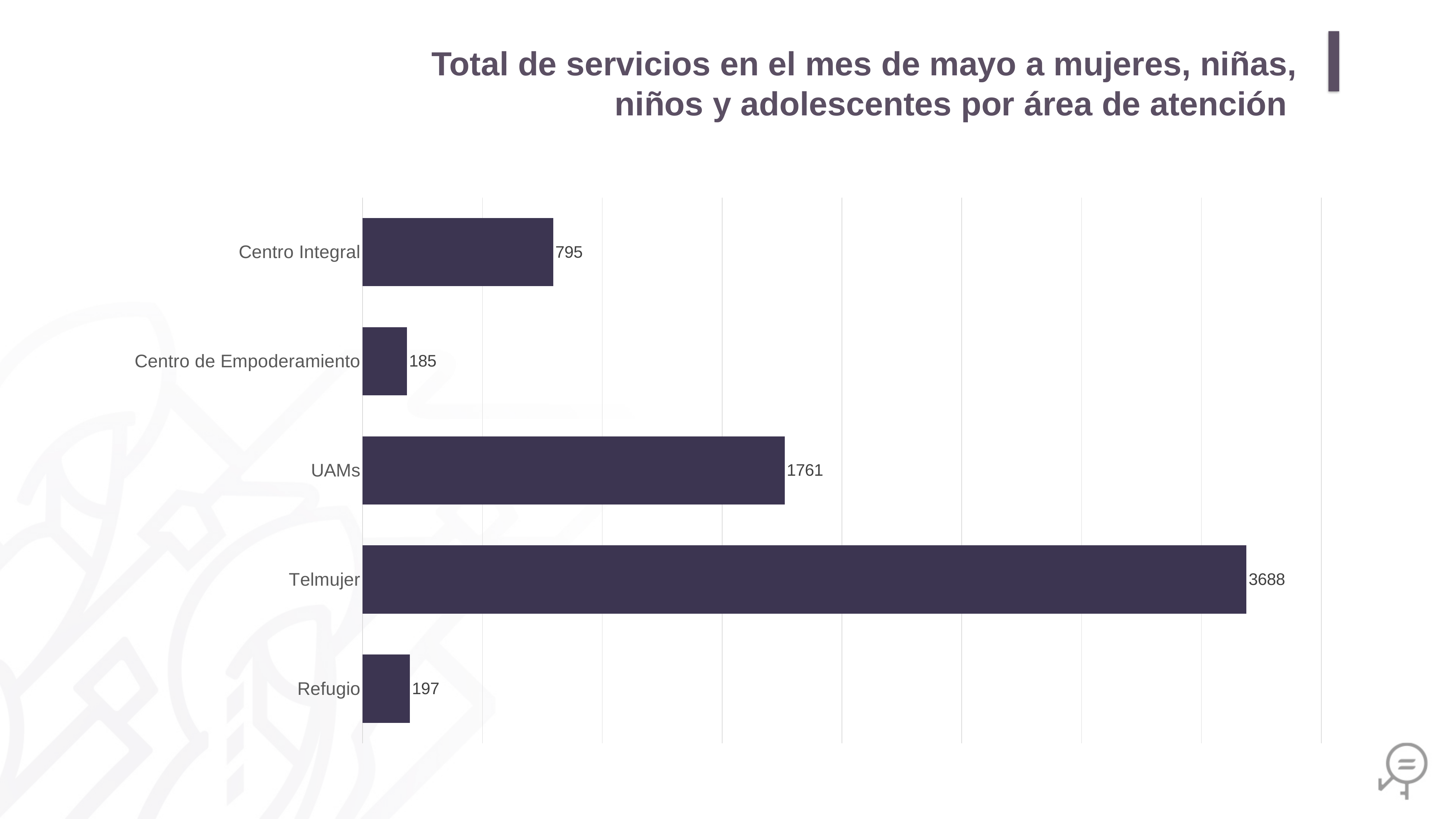

Total de servicios en el mes de mayo a mujeres, niñas, niños y adolescentes por área de atención

### Chart

| Category |  |
|---|---|
| Refugio | 197.0 |
| Telmujer | 3688.0 |
| UAMs | 1761.0 |
| Centro de Empoderamiento | 185.0 |
| Centro Integral | 795.0 |